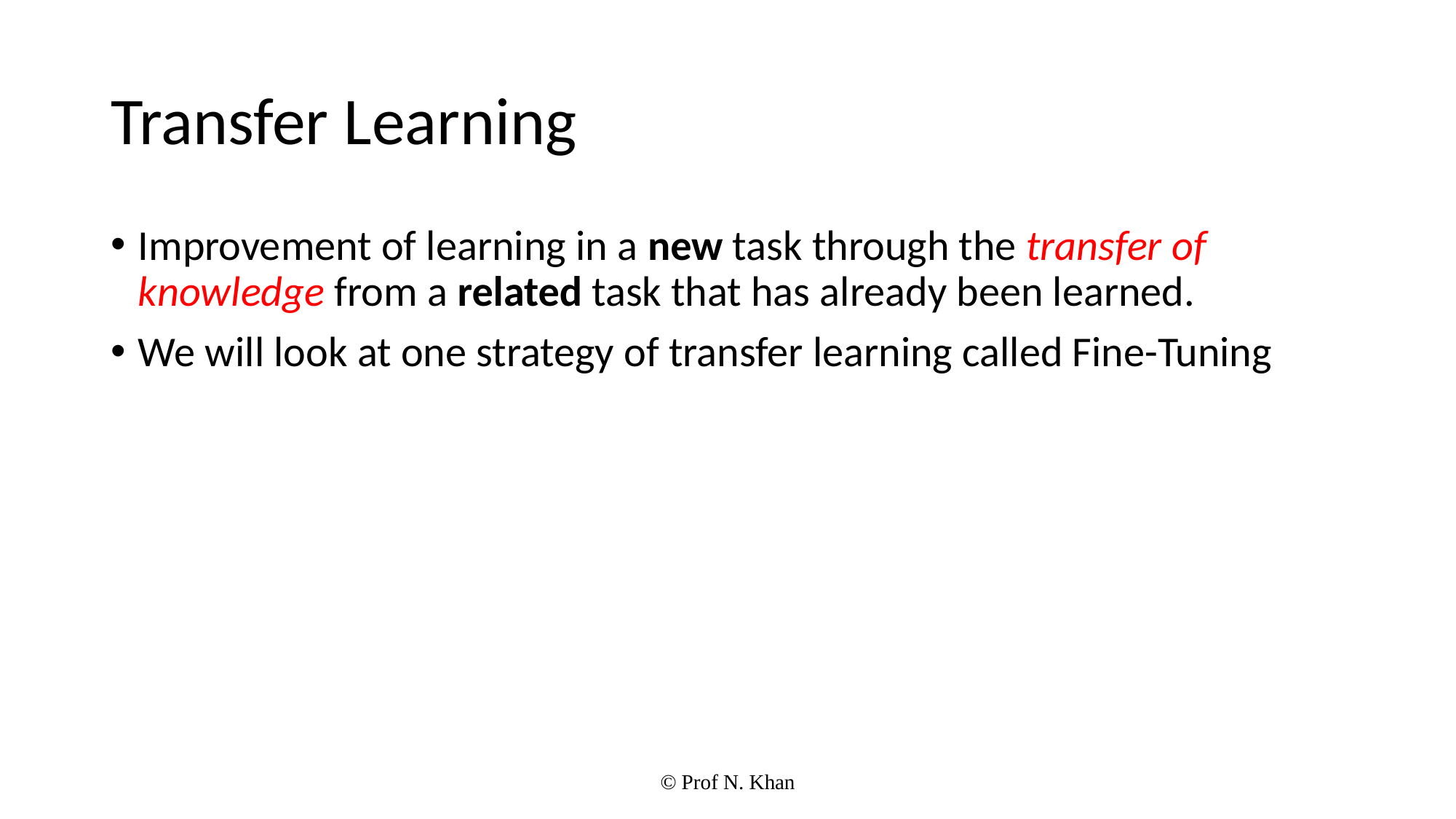

# Transfer Learning
Improvement of learning in a new task through the transfer of knowledge from a related task that has already been learned.
We will look at one strategy of transfer learning called Fine-Tuning
© Prof N. Khan